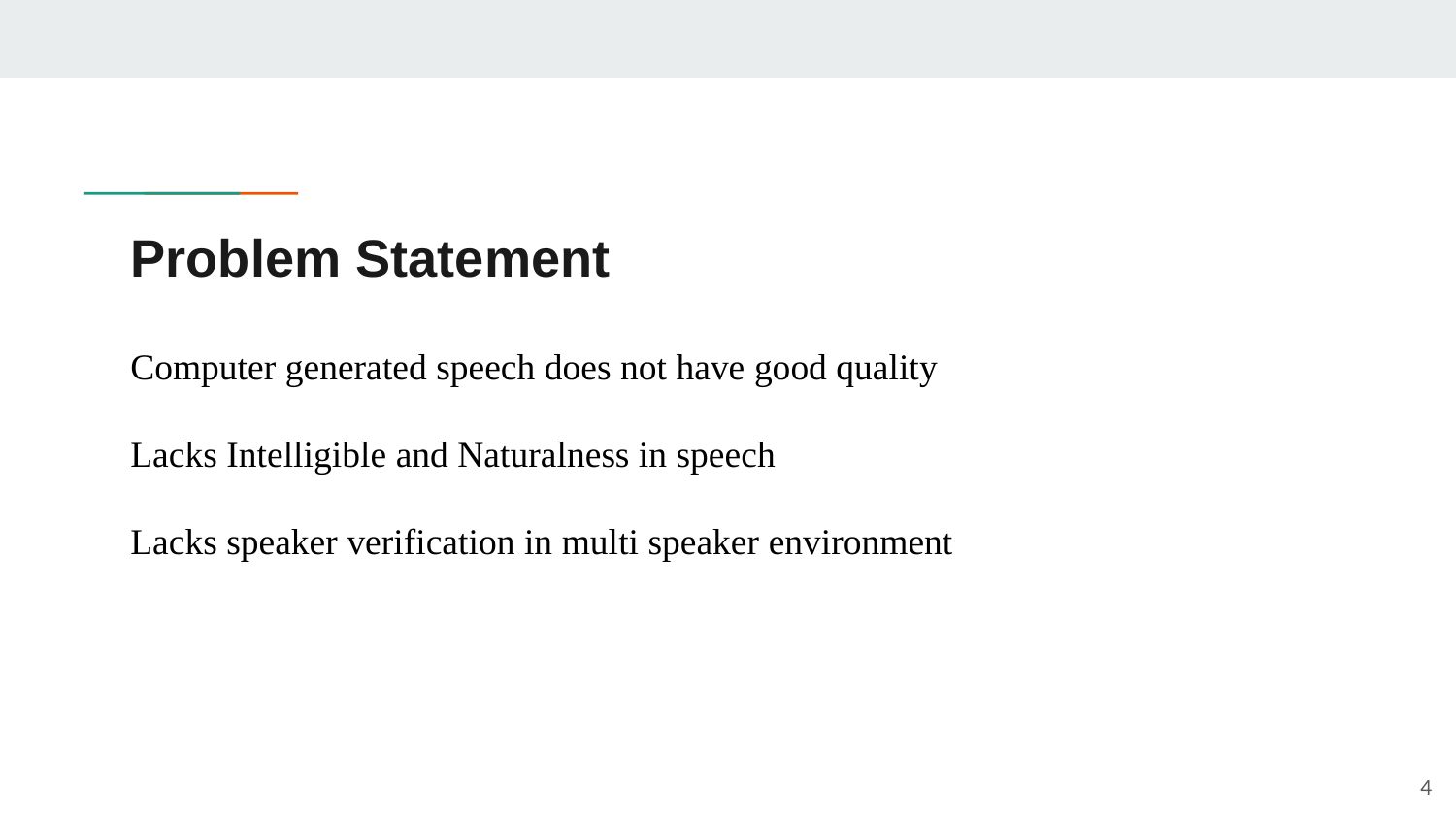

# Problem Statement
Computer generated speech does not have good quality

Lacks Intelligible and Naturalness in speech

Lacks speaker verification in multi speaker environment
4